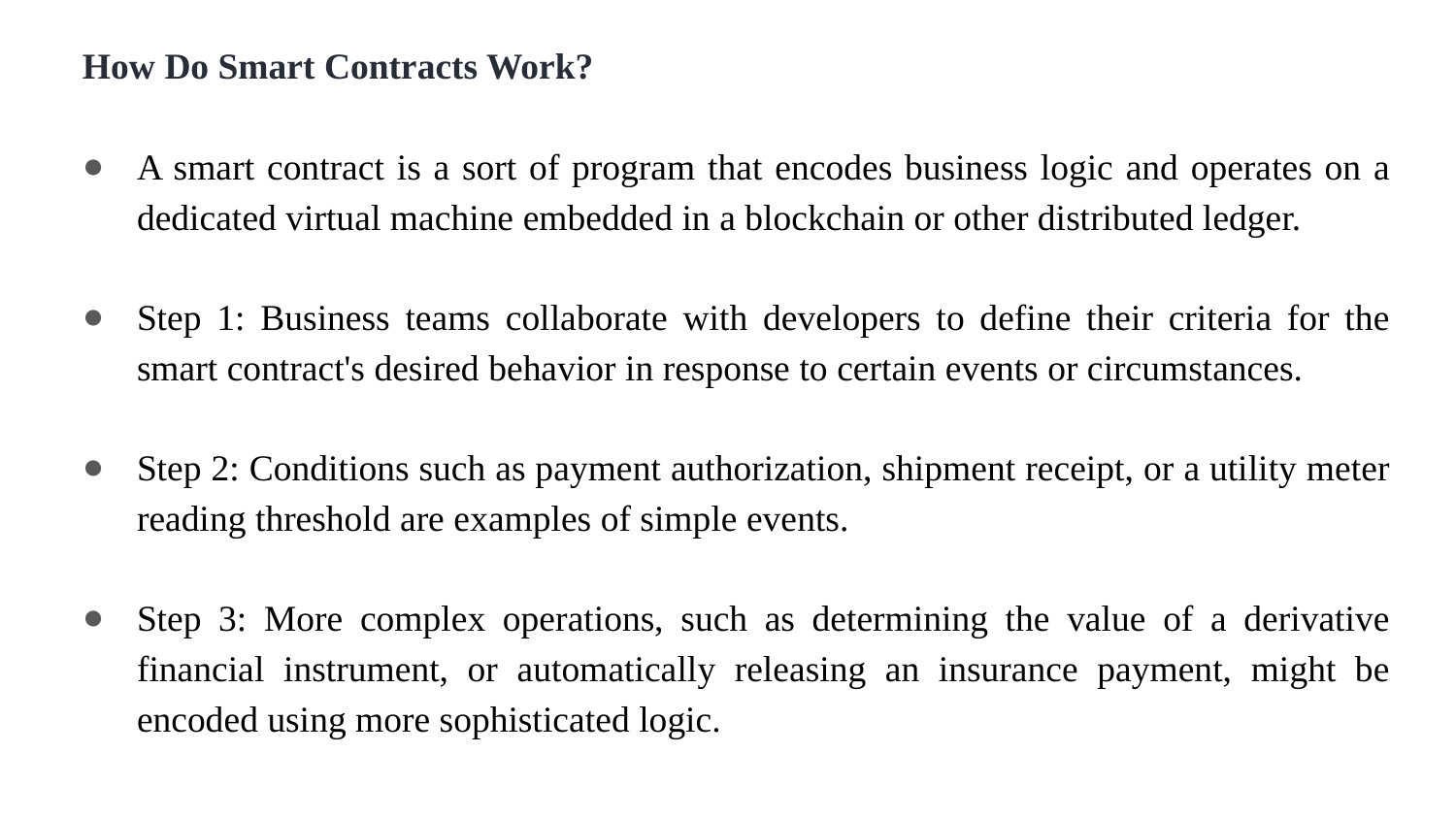

How Do Smart Contracts Work?

A smart contract is a sort of program that encodes business logic and operates on a dedicated virtual machine embedded in a blockchain or other distributed ledger.

Step 1: Business teams collaborate with developers to define their criteria for the smart contract's desired behavior in response to certain events or circumstances.

Step 2: Conditions such as payment authorization, shipment receipt, or a utility meter reading threshold are examples of simple events.

Step 3: More complex operations, such as determining the value of a derivative financial instrument, or automatically releasing an insurance payment, might be encoded using more sophisticated logic.